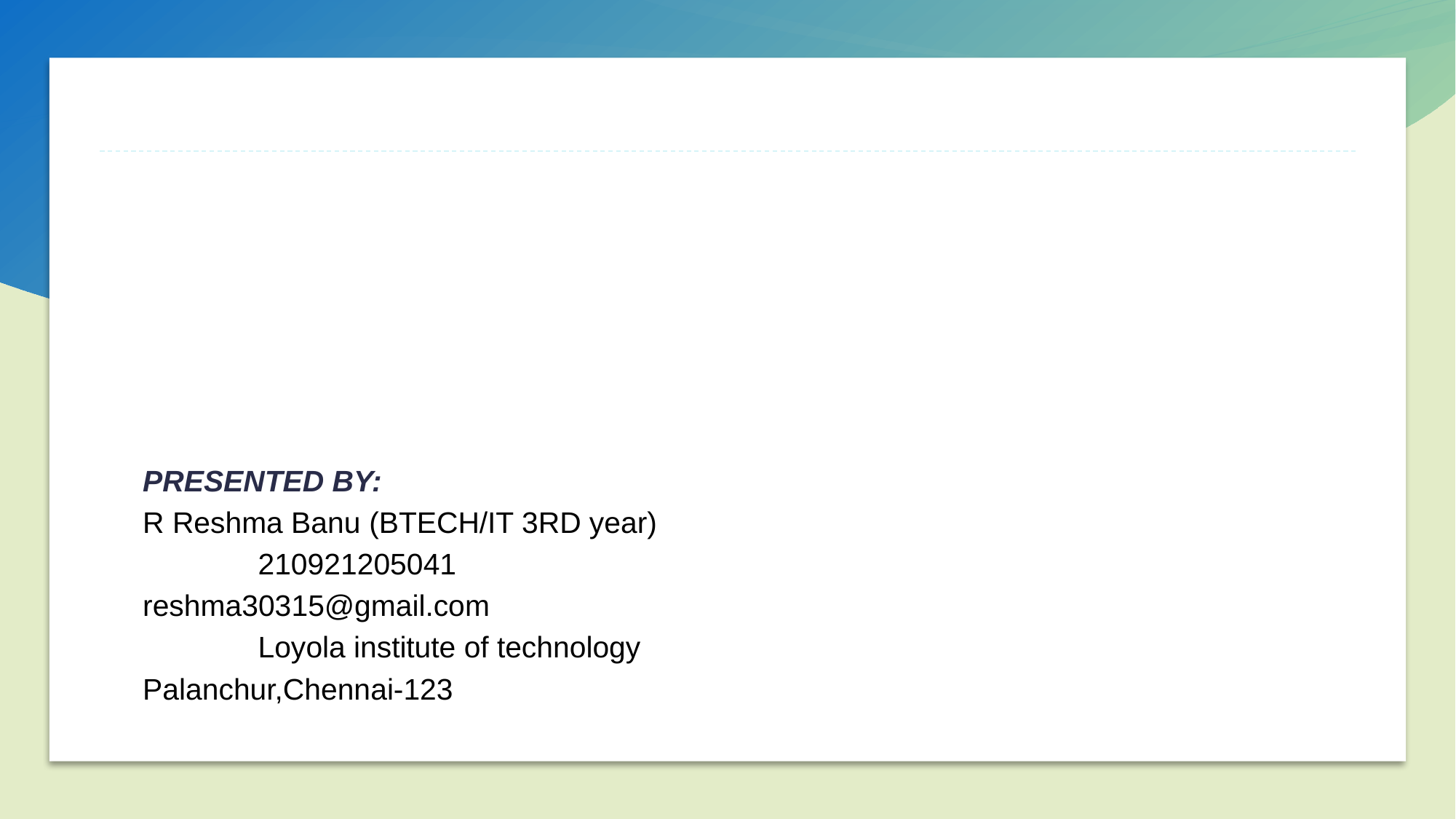

PRESENTED BY:
							R Reshma Banu (BTECH/IT 3RD year)
			       					 210921205041
							reshma30315@gmail.com
		            					 Loyola institute of technology
 							Palanchur,Chennai-123